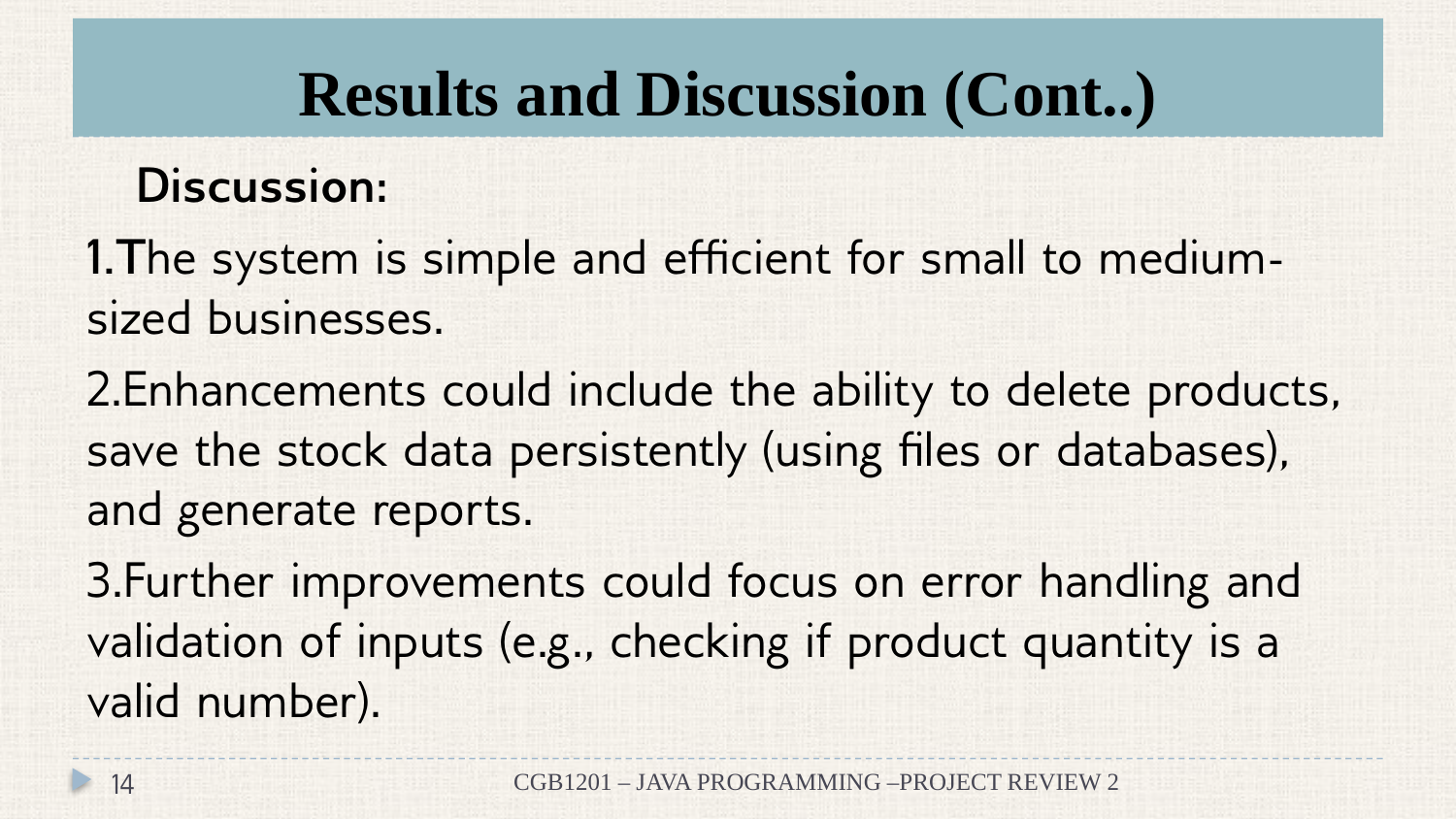

# Results and Discussion (Cont..)
   Discussion:
1.The system is simple and efficient for small to medium-sized businesses.
2.Enhancements could include the ability to delete products, save the stock data persistently (using files or databases), and generate reports.
3.Further improvements could focus on error handling and validation of inputs (e.g., checking if product quantity is a valid number).
14
CGB1201 – JAVA PROGRAMMING –PROJECT REVIEW 2